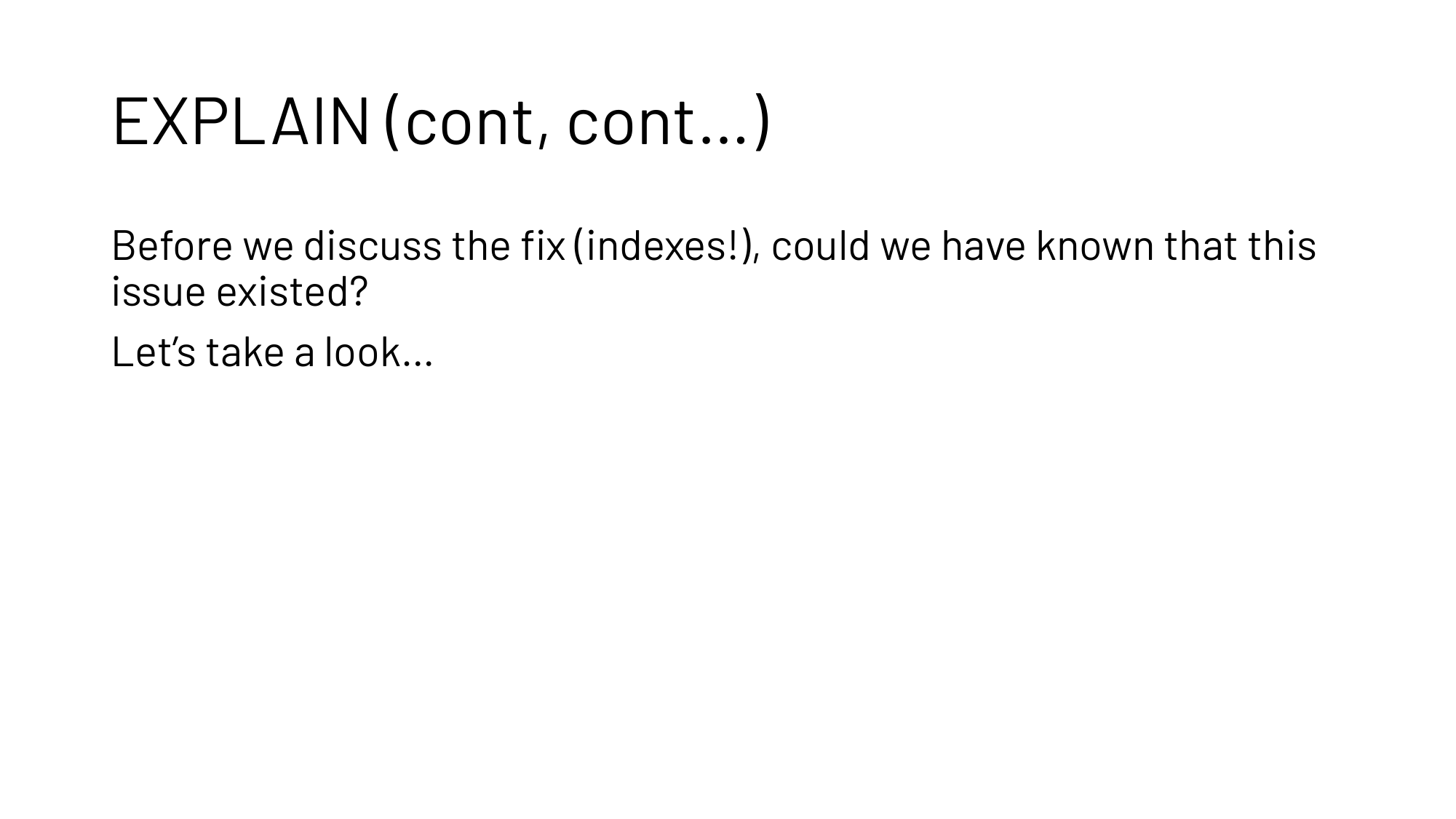

# EXPLAIN (cont, cont…)
Before we discuss the fix (indexes!), could we have known that this issue existed?
Let’s take a look…